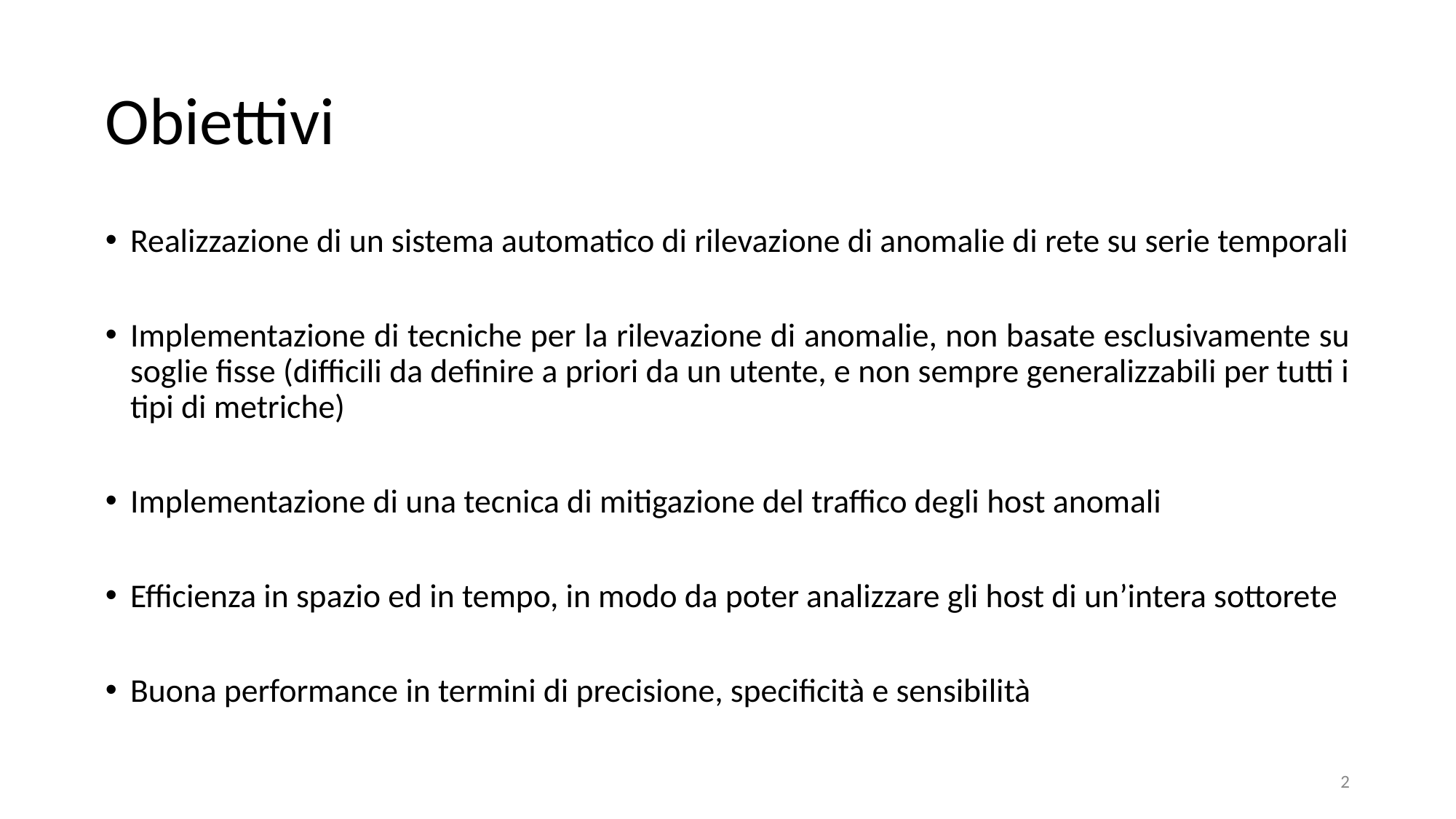

# Obiettivi
Realizzazione di un sistema automatico di rilevazione di anomalie di rete su serie temporali

Implementazione di tecniche per la rilevazione di anomalie, non basate esclusivamente su soglie fisse (difficili da definire a priori da un utente, e non sempre generalizzabili per tutti i tipi di metriche)

Implementazione di una tecnica di mitigazione del traffico degli host anomali

Efficienza in spazio ed in tempo, in modo da poter analizzare gli host di un’intera sottorete

Buona performance in termini di precisione, specificità e sensibilità

2